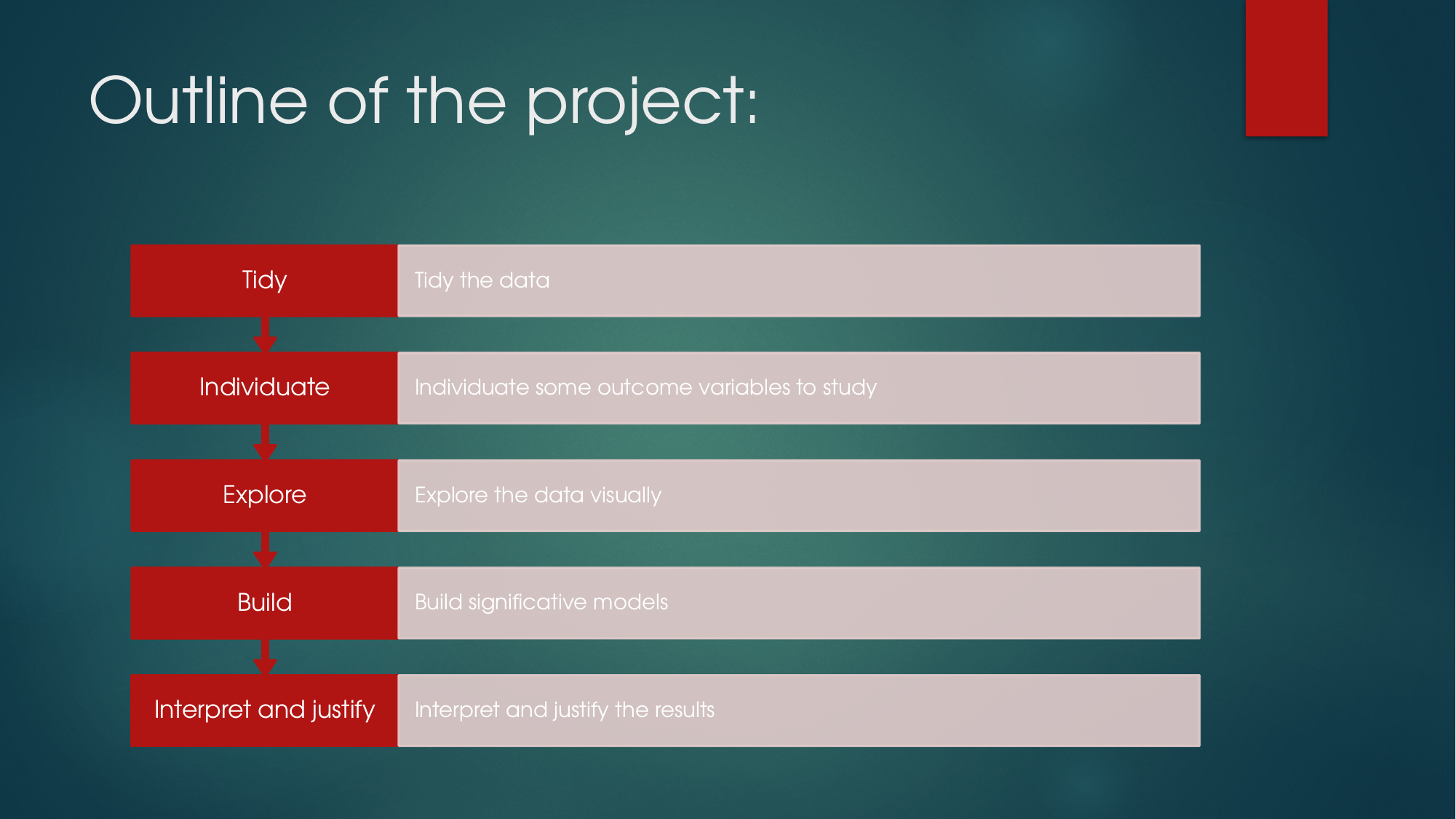

# Outline of the project:
Interpret and justify
Interpret and justify the results
Build
Build significative models
Explore
Explore the data visually
Individuate
Individuate some outcome variables to study
Tidy
Tidy the data